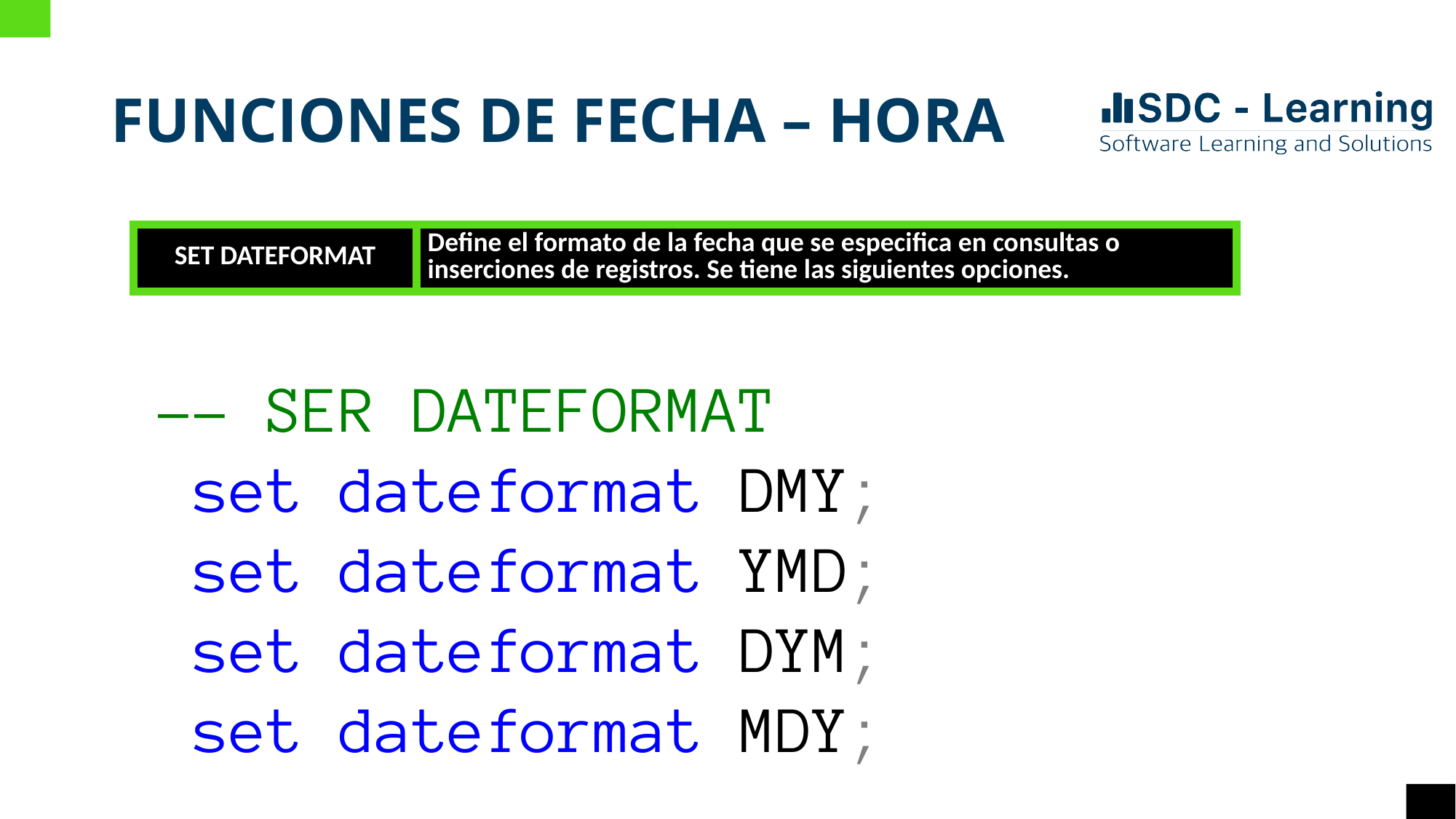

# FUNCIONES DE FECHA – HORA
| SET DATEFORMAT | Define el formato de la fecha que se especifica en consultas o inserciones de registros. Se tiene las siguientes opciones. |
| --- | --- |

-- SER DATEFORMAT
 set dateformat DMY;
 set dateformat YMD;
 set dateformat DYM;
 set dateformat MDY;